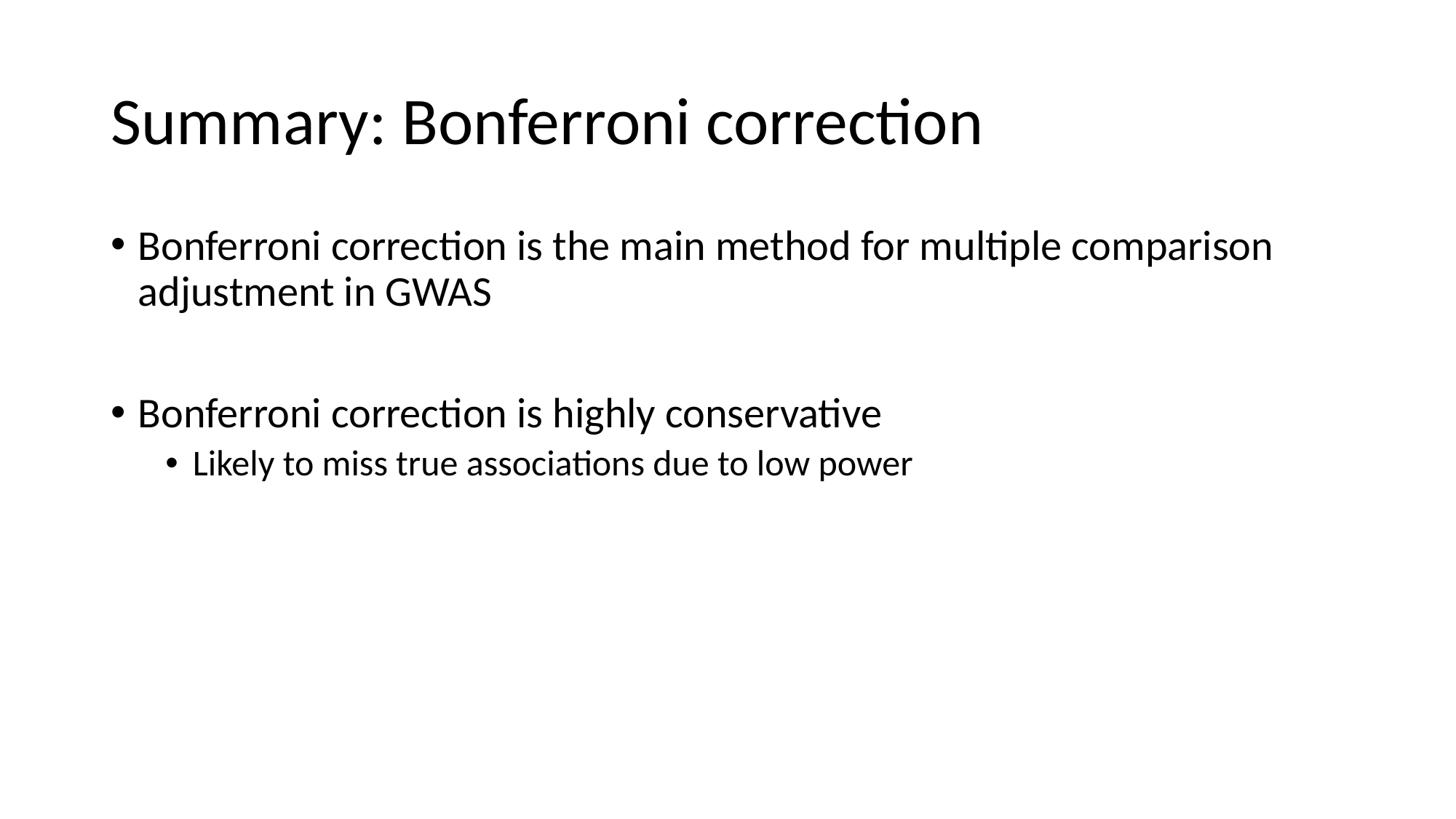

# Summary: Bonferroni correction
Bonferroni correction is the main method for multiple comparison adjustment in GWAS

Bonferroni correction is highly conservative
Likely to miss true associations due to low power